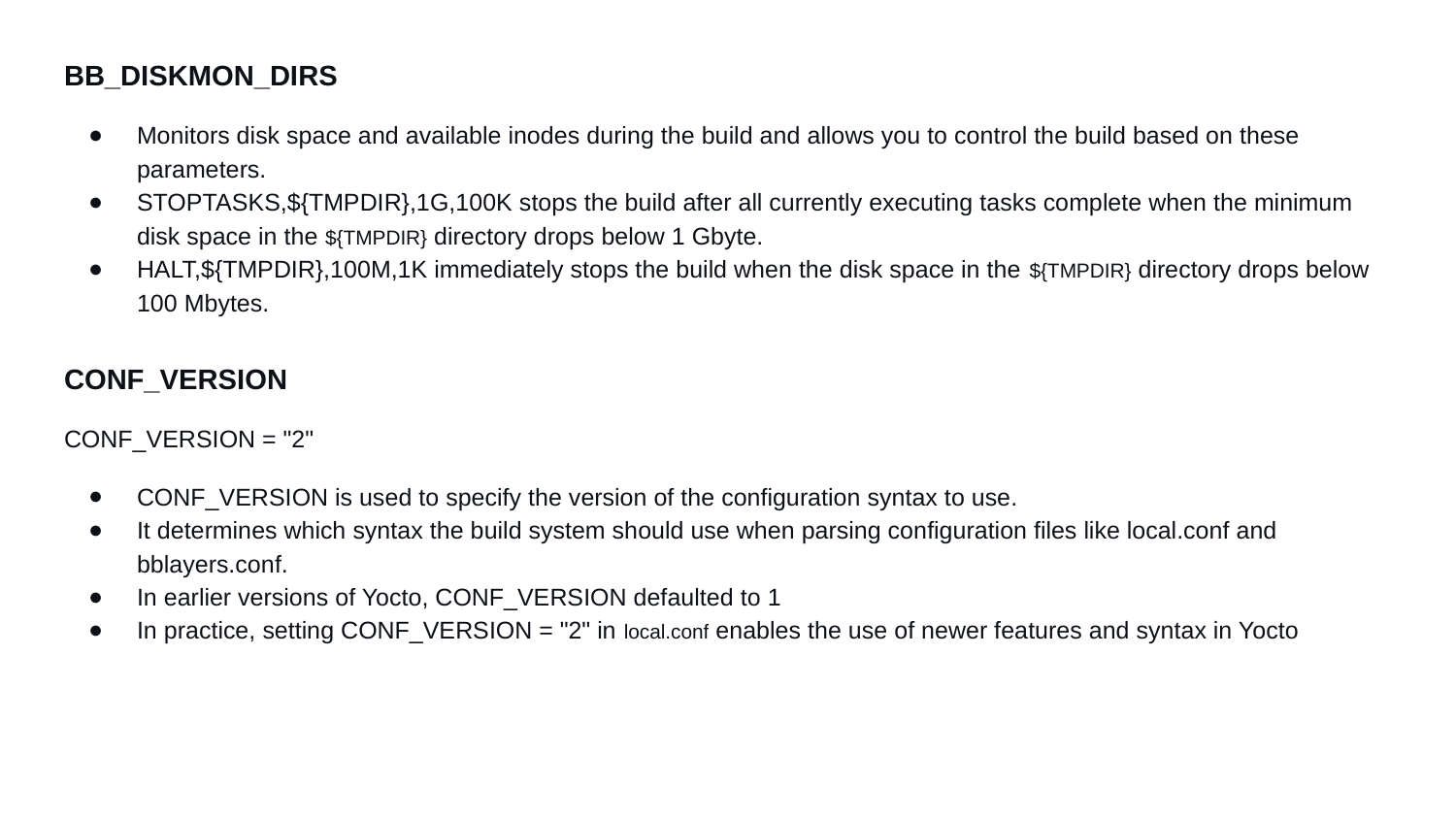

BB_DISKMON_DIRS
Monitors disk space and available inodes during the build and allows you to control the build based on these parameters.
STOPTASKS,${TMPDIR},1G,100K stops the build after all currently executing tasks complete when the minimum disk space in the ${TMPDIR} directory drops below 1 Gbyte.
HALT,${TMPDIR},100M,1K immediately stops the build when the disk space in the ${TMPDIR} directory drops below 100 Mbytes.
CONF_VERSION
CONF_VERSION = "2"
CONF_VERSION is used to specify the version of the configuration syntax to use.
It determines which syntax the build system should use when parsing configuration files like local.conf and bblayers.conf.
In earlier versions of Yocto, CONF_VERSION defaulted to 1
In practice, setting CONF_VERSION = "2" in local.conf enables the use of newer features and syntax in Yocto